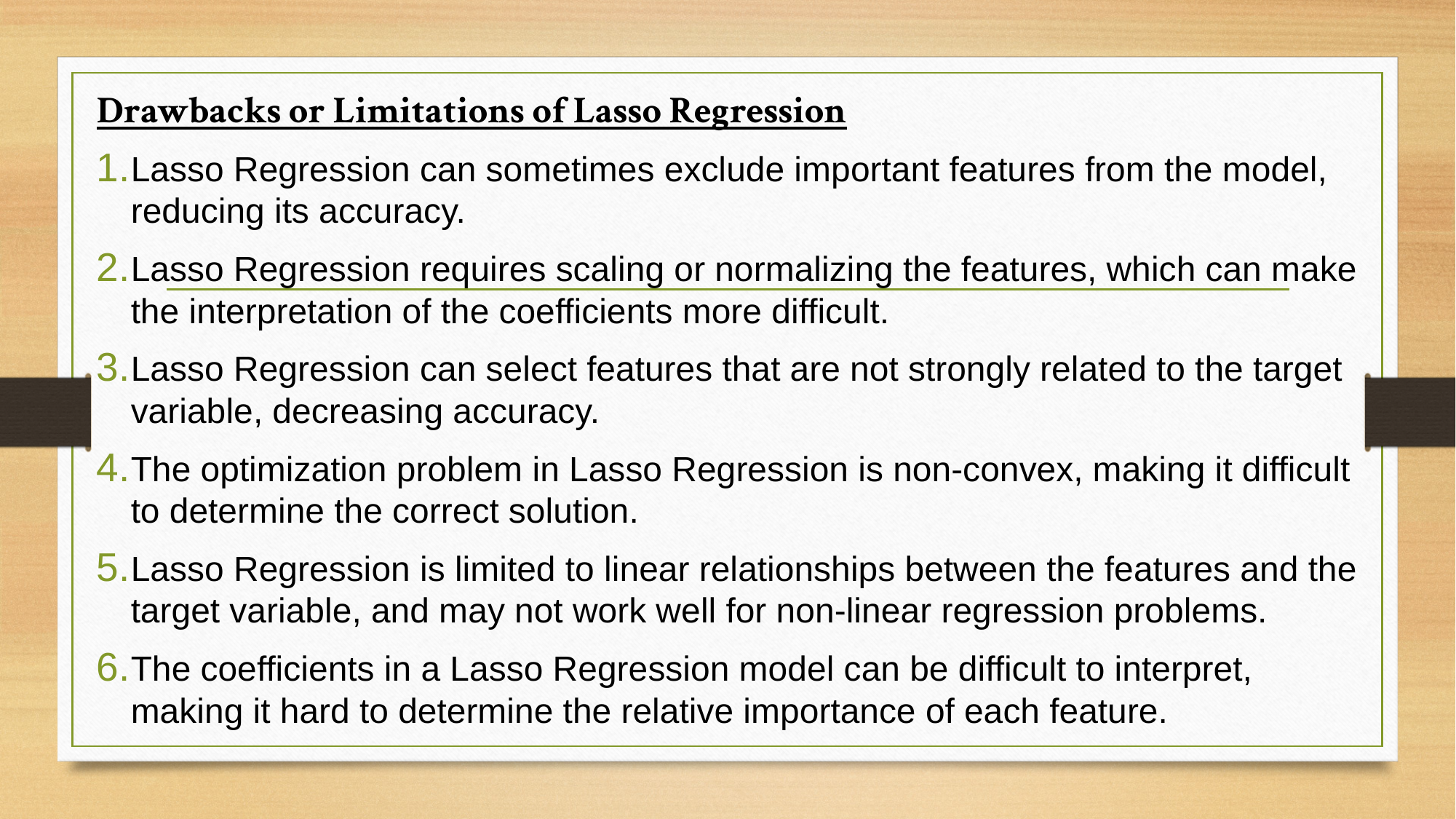

Drawbacks or Limitations of Lasso Regression
Lasso Regression can sometimes exclude important features from the model, reducing its accuracy.
Lasso Regression requires scaling or normalizing the features, which can make the interpretation of the coefficients more difficult.
Lasso Regression can select features that are not strongly related to the target variable, decreasing accuracy.
The optimization problem in Lasso Regression is non-convex, making it difficult to determine the correct solution.
Lasso Regression is limited to linear relationships between the features and the target variable, and may not work well for non-linear regression problems.
The coefficients in a Lasso Regression model can be difficult to interpret, making it hard to determine the relative importance of each feature.